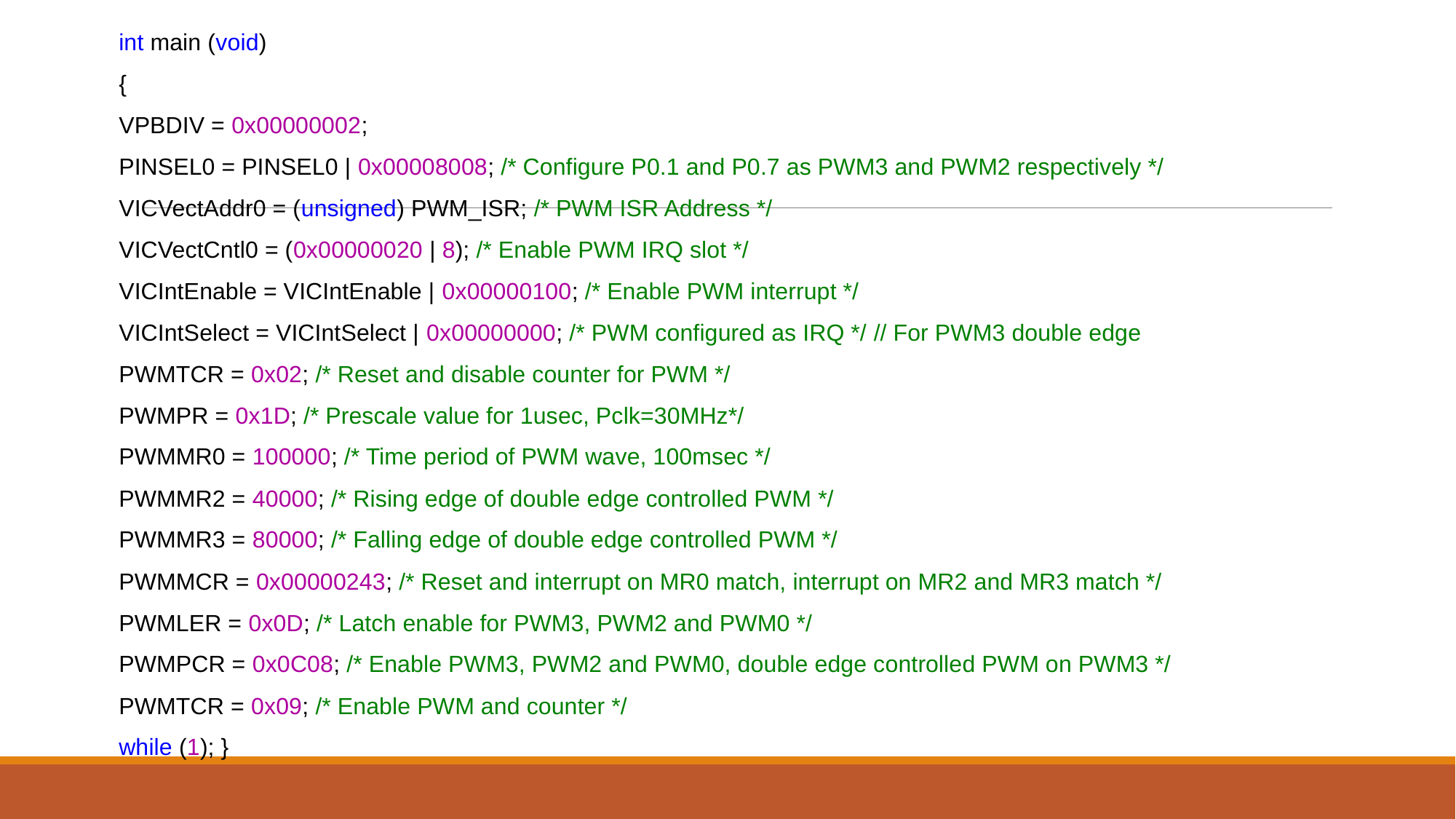

int main (void)
{
VPBDIV = 0x00000002;
PINSEL0 = PINSEL0 | 0x00008008; /* Configure P0.1 and P0.7 as PWM3 and PWM2 respectively */
VICVectAddr0 = (unsigned) PWM_ISR; /* PWM ISR Address */
VICVectCntl0 = (0x00000020 | 8); /* Enable PWM IRQ slot */
VICIntEnable = VICIntEnable | 0x00000100; /* Enable PWM interrupt */
VICIntSelect = VICIntSelect | 0x00000000; /* PWM configured as IRQ */ // For PWM3 double edge
PWMTCR = 0x02; /* Reset and disable counter for PWM */
PWMPR = 0x1D; /* Prescale value for 1usec, Pclk=30MHz*/
PWMMR0 = 100000; /* Time period of PWM wave, 100msec */
PWMMR2 = 40000; /* Rising edge of double edge controlled PWM */
PWMMR3 = 80000; /* Falling edge of double edge controlled PWM */
PWMMCR = 0x00000243; /* Reset and interrupt on MR0 match, interrupt on MR2 and MR3 match */
PWMLER = 0x0D; /* Latch enable for PWM3, PWM2 and PWM0 */
PWMPCR = 0x0C08; /* Enable PWM3, PWM2 and PWM0, double edge controlled PWM on PWM3 */
PWMTCR = 0x09; /* Enable PWM and counter */
while (1); }